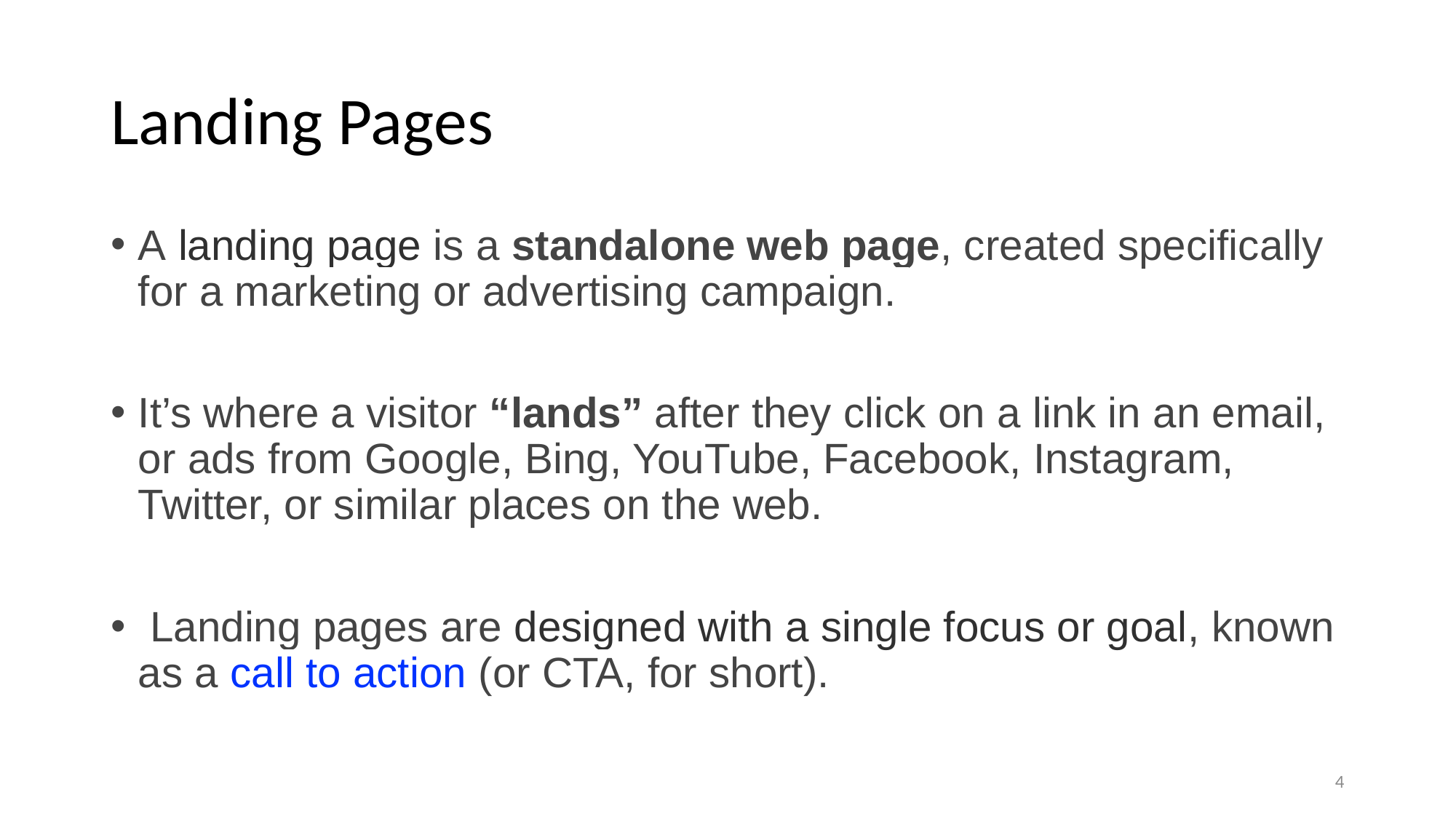

# Landing Pages
A landing page is a standalone web page, created specifically for a marketing or advertising campaign.

It’s where a visitor “lands” after they click on a link in an email, or ads from Google, Bing, YouTube, Facebook, Instagram, Twitter, or similar places on the web.

 Landing pages are designed with a single focus or goal, known as a call to action (or CTA, for short).
4